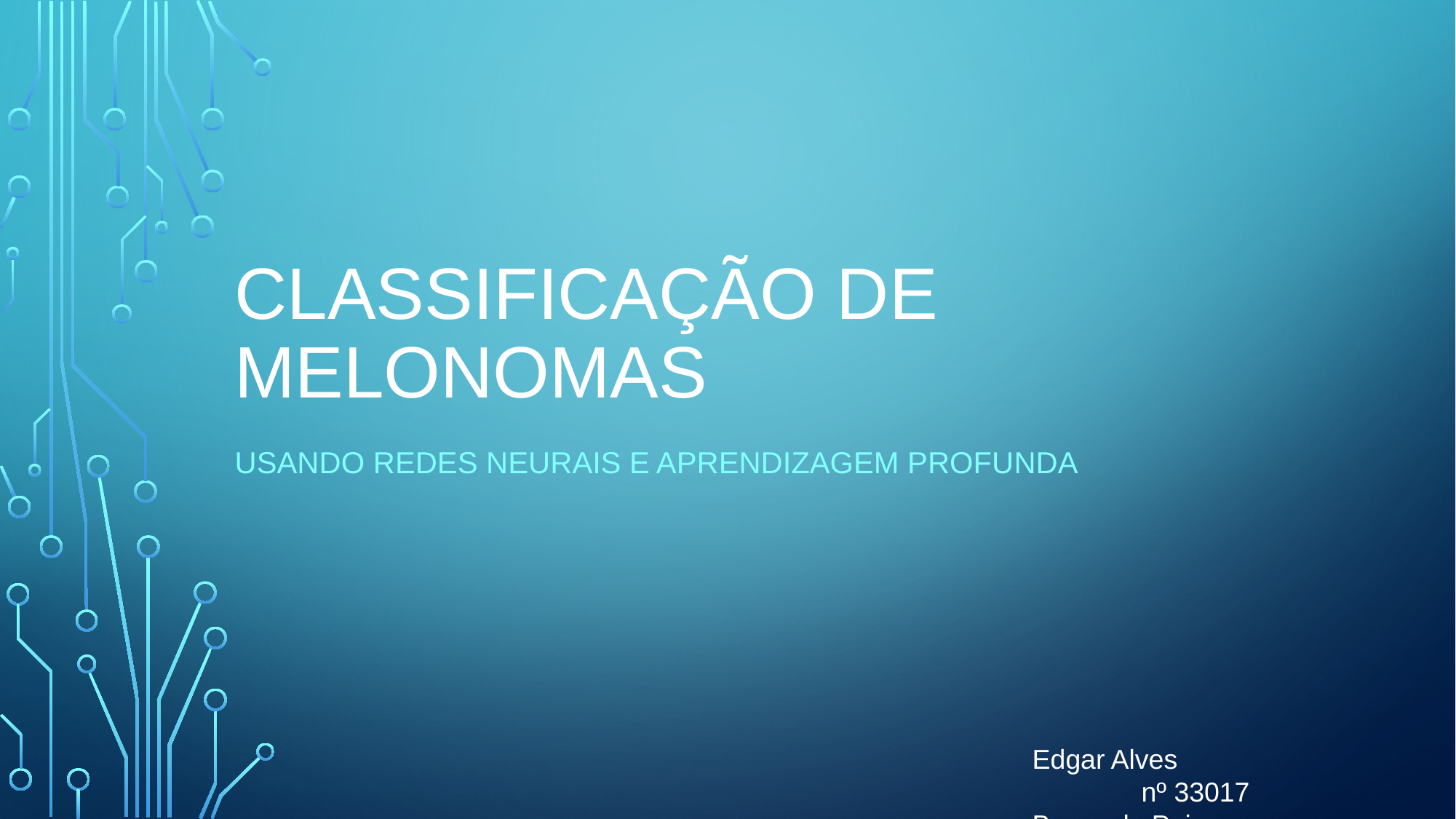

# Classificação de melonomas
Usando redes neurais e aprendizagem profunda
Edgar Alves		 	nº 33017
Bernardo Poiares 		nº 39100